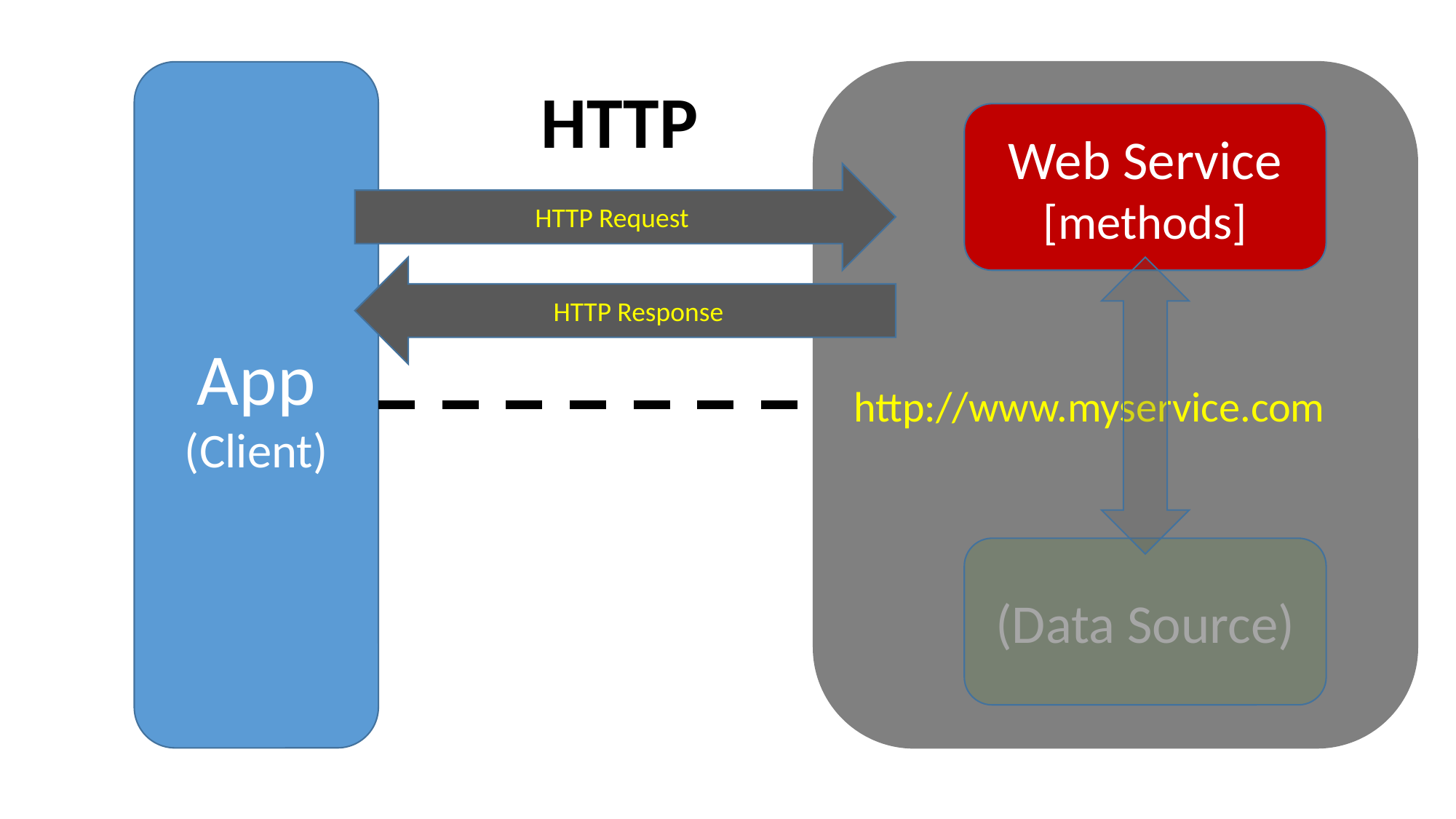

App
(Client)
http://www.myservice.com
HTTP
Web Service
[methods]
HTTP Request

HTTP Response
(Data Source)